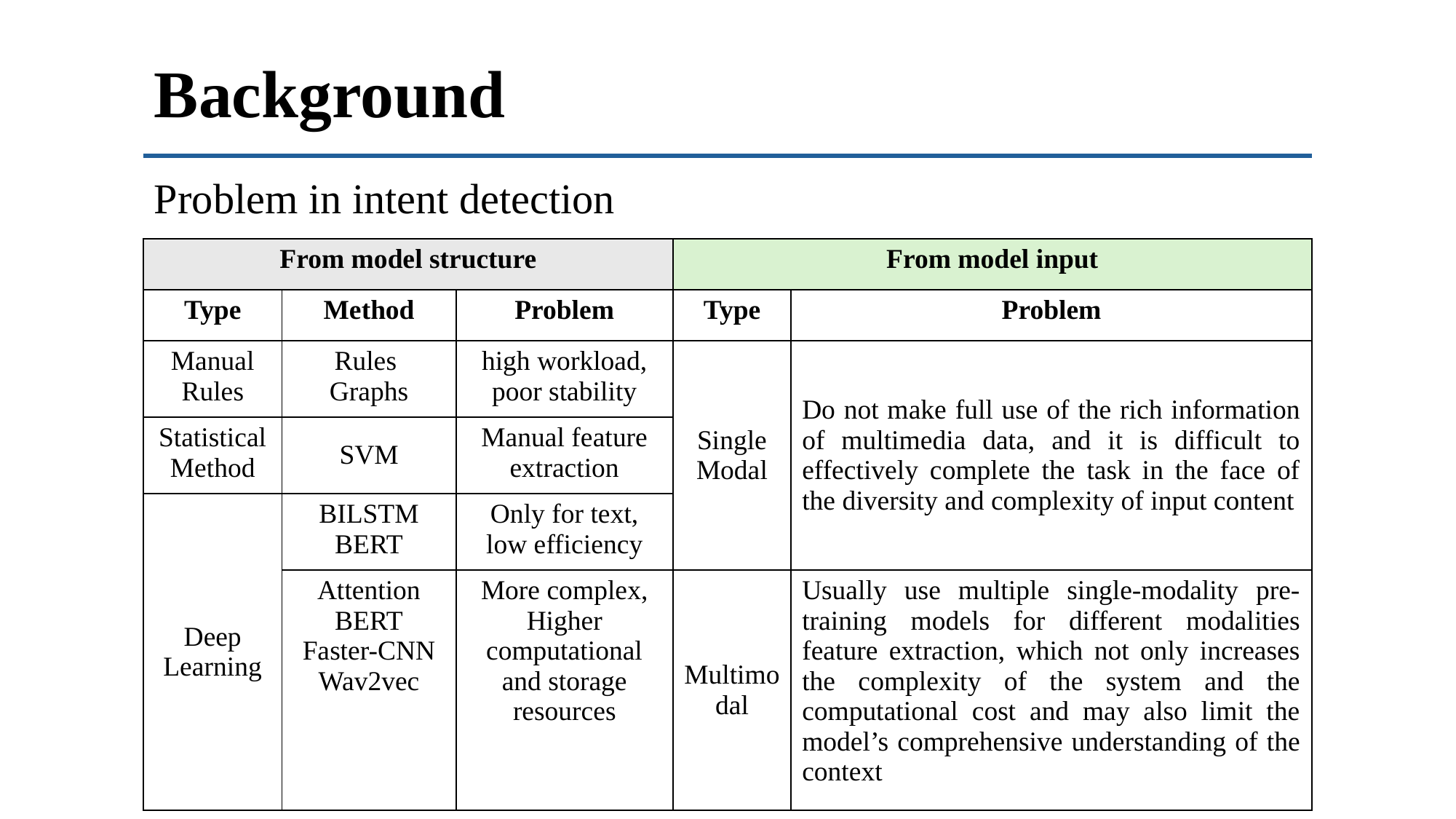

Background
Problem in intent detection
| From model structure |  |  | From model input |  |
| --- | --- | --- | --- | --- |
| Type | Method | Problem | Type | Problem |
| Manual Rules | Rules Graphs | high workload, poor stability | Single Modal | Do not make full use of the rich information of multimedia data, and it is difficult to effectively complete the task in the face of the diversity and complexity of input content |
| Statistical Method | SVM | Manual feature extraction |  |  |
| Deep Learning | BILSTM BERT | Only for text, low efficiency |  |  |
|  | Attention BERT Faster-CNN Wav2vec | More complex, Higher computational and storage resources | Multimodal | Usually use multiple single-modality pre-training models for different modalities feature extraction, which not only increases the complexity of the system and the computational cost and may also limit the model’s comprehensive understanding of the context |